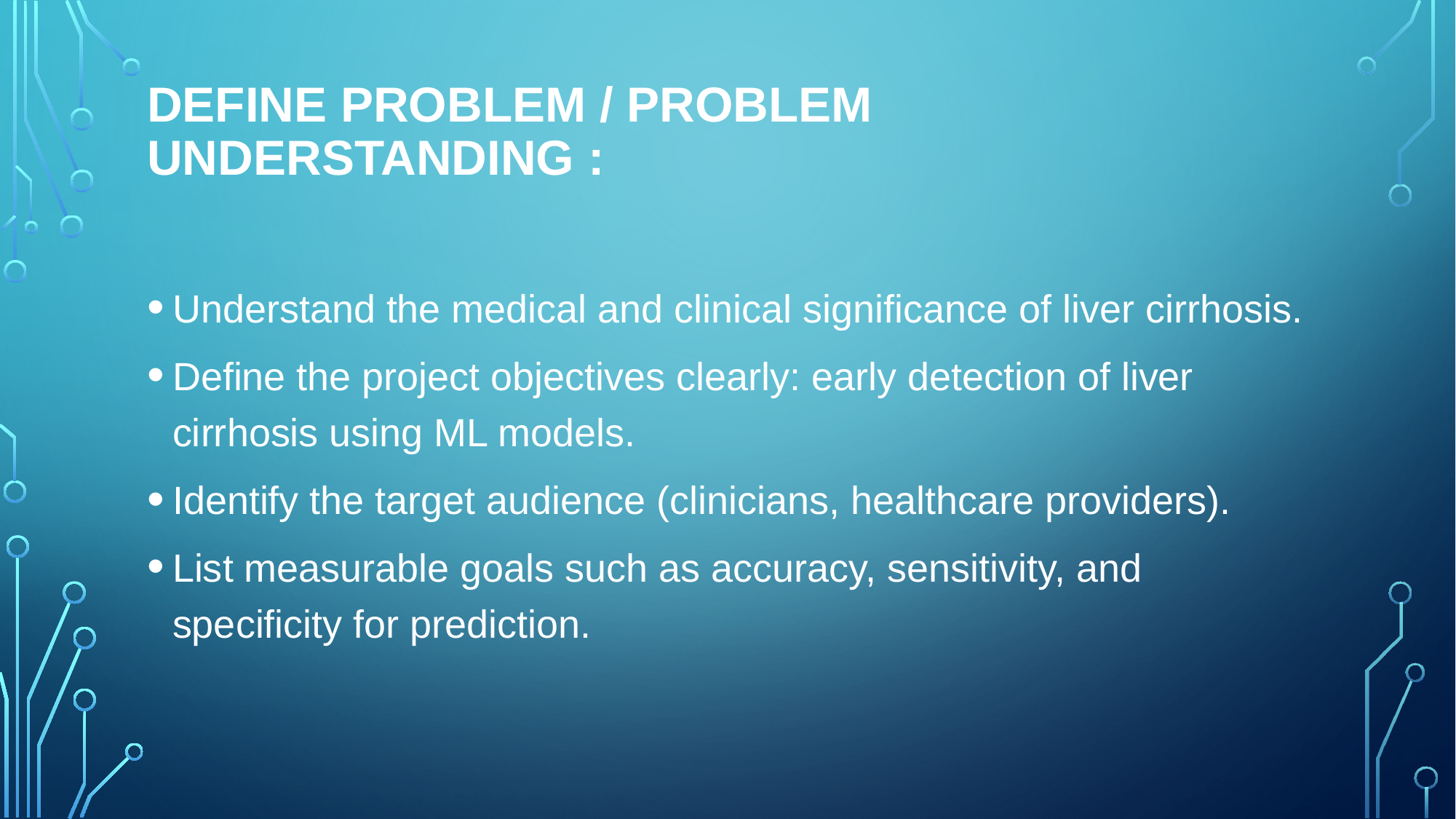

# Define Problem / Problem Understanding :
Understand the medical and clinical significance of liver cirrhosis.
Define the project objectives clearly: early detection of liver cirrhosis using ML models.
Identify the target audience (clinicians, healthcare providers).
List measurable goals such as accuracy, sensitivity, and specificity for prediction.